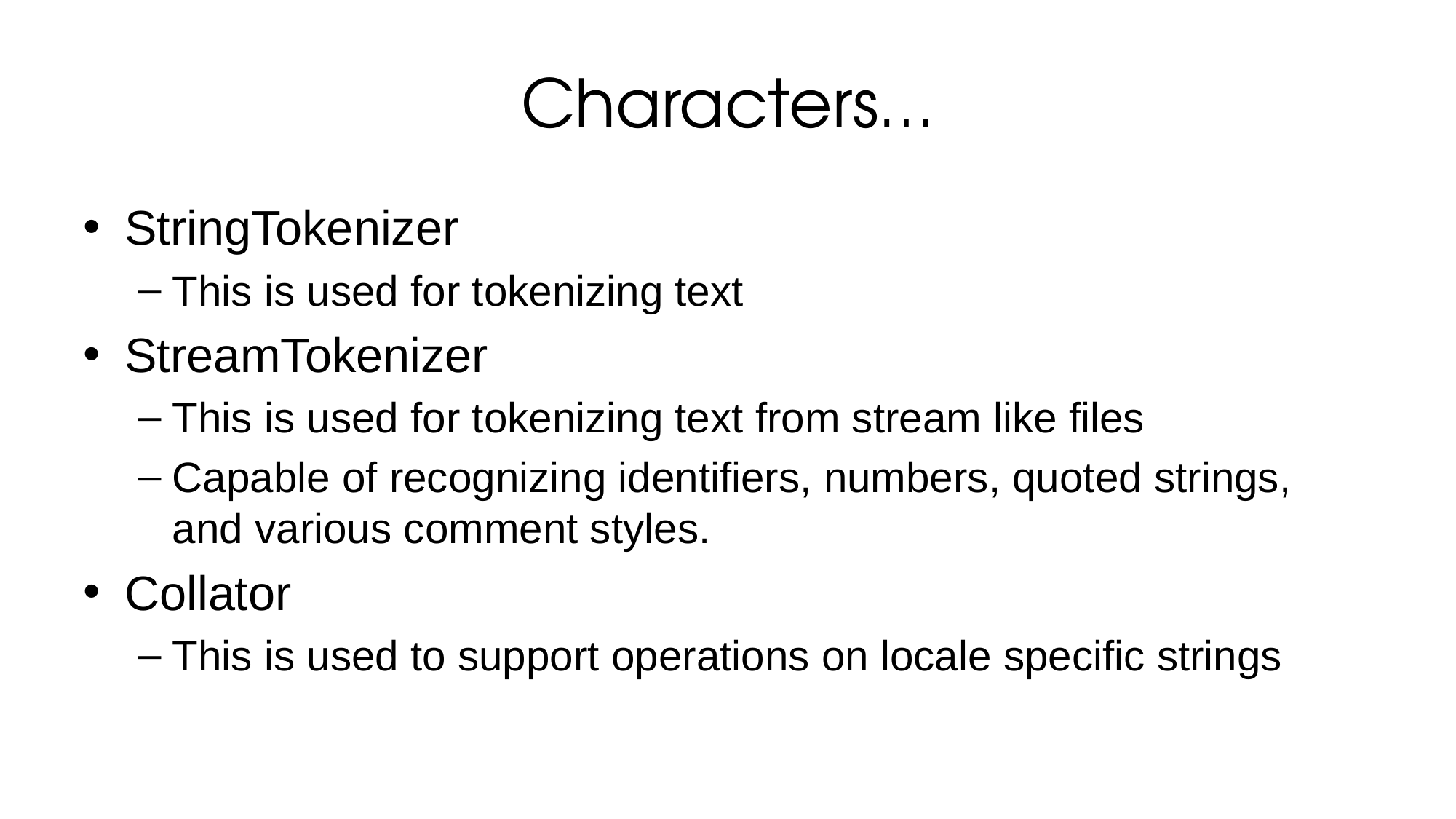

# Characters…
StringTokenizer
This is used for tokenizing text
StreamTokenizer
This is used for tokenizing text from stream like files
Capable of recognizing identifiers, numbers, quoted strings, and various comment styles.
Collator
This is used to support operations on locale specific strings